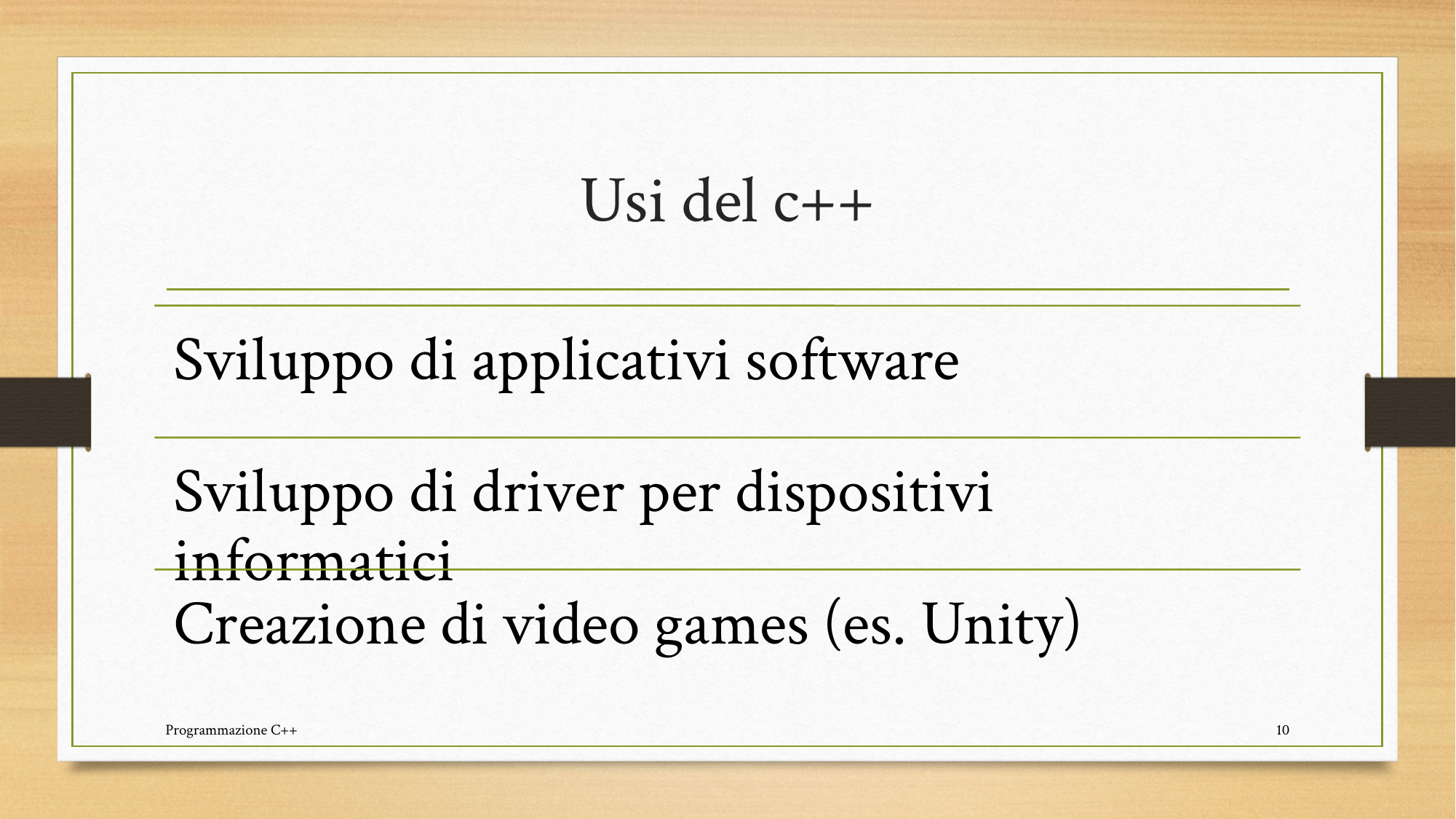

# Usi del c++
Sviluppo di applicativi software
Sviluppo di driver per dispositivi informatici
Creazione di video games (es. Unity)
Programmazione C++
10